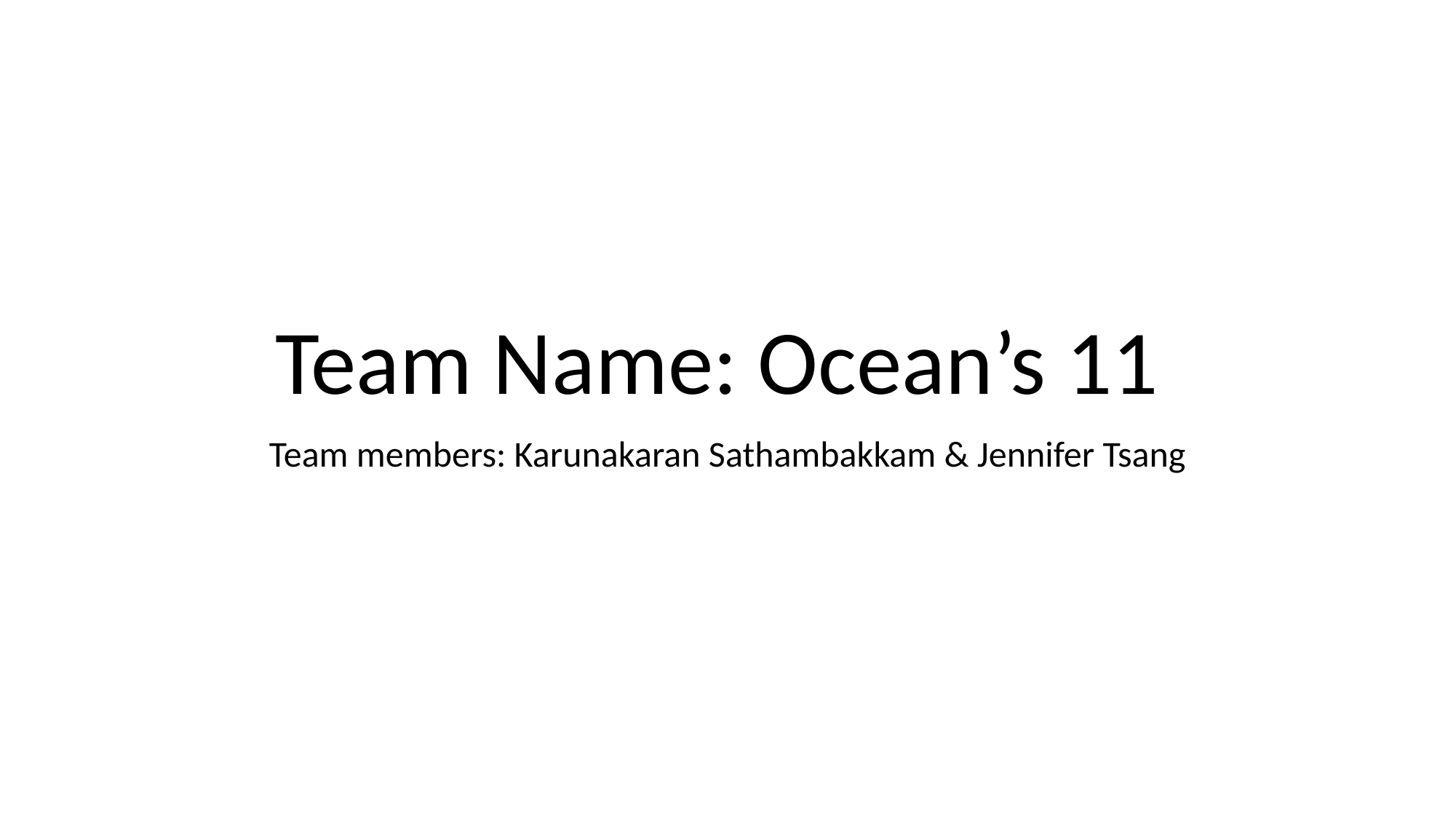

# Team Name: Ocean’s 11
Team members: Karunakaran Sathambakkam & Jennifer Tsang